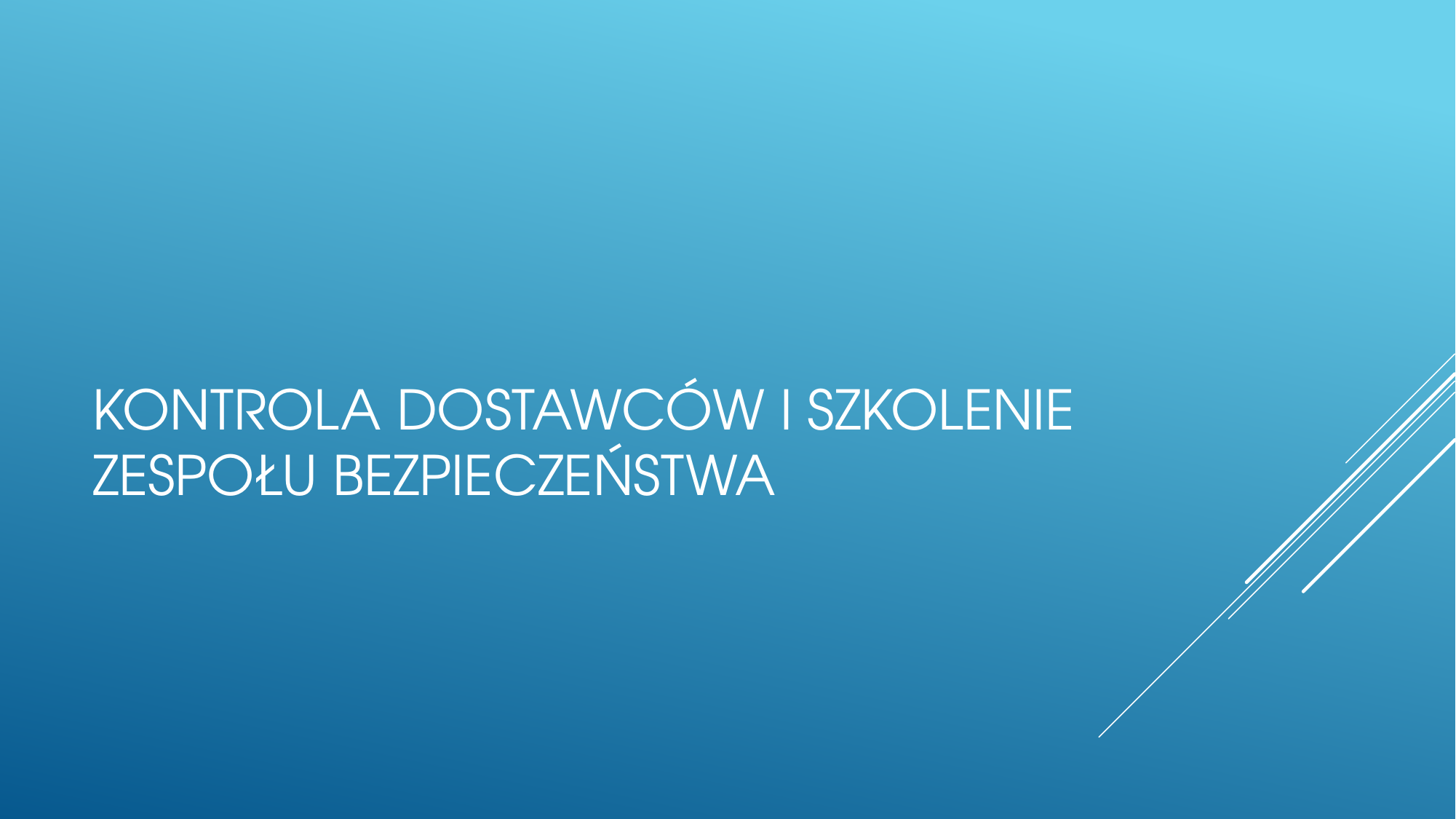

# Kontrola Dostawców i Szkolenie Zespołu Bezpieczeństwa